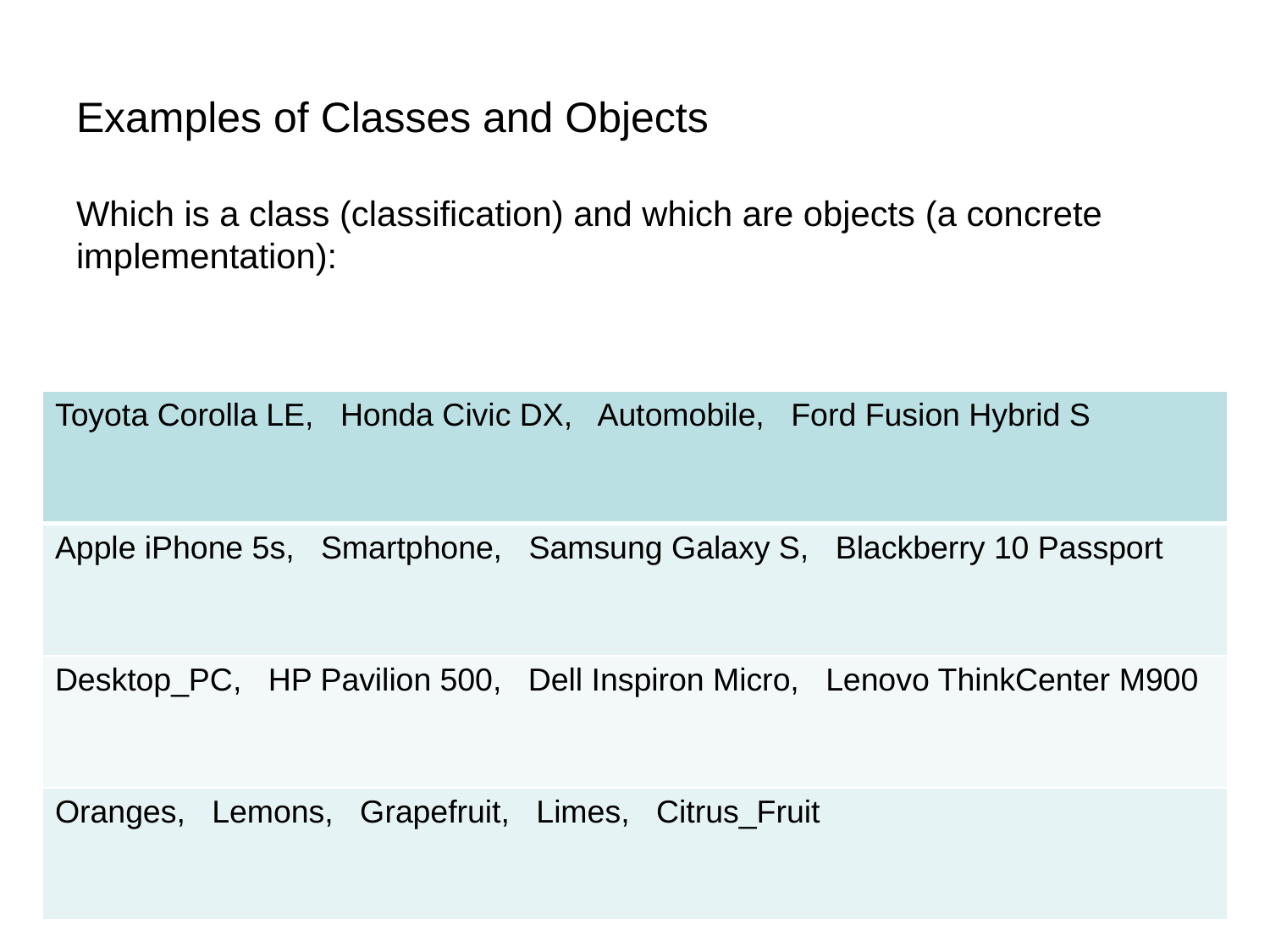

# Examples of Classes and Objects Which is a class (classification) and which are objects (a concrete implementation):
| Toyota Corolla LE, Honda Civic DX, Automobile, Ford Fusion Hybrid S |
| --- |
| Apple iPhone 5s, Smartphone, Samsung Galaxy S, Blackberry 10 Passport |
| Desktop\_PC, HP Pavilion 500, Dell Inspiron Micro, Lenovo ThinkCenter M900 |
| Oranges, Lemons, Grapefruit, Limes, Citrus\_Fruit |